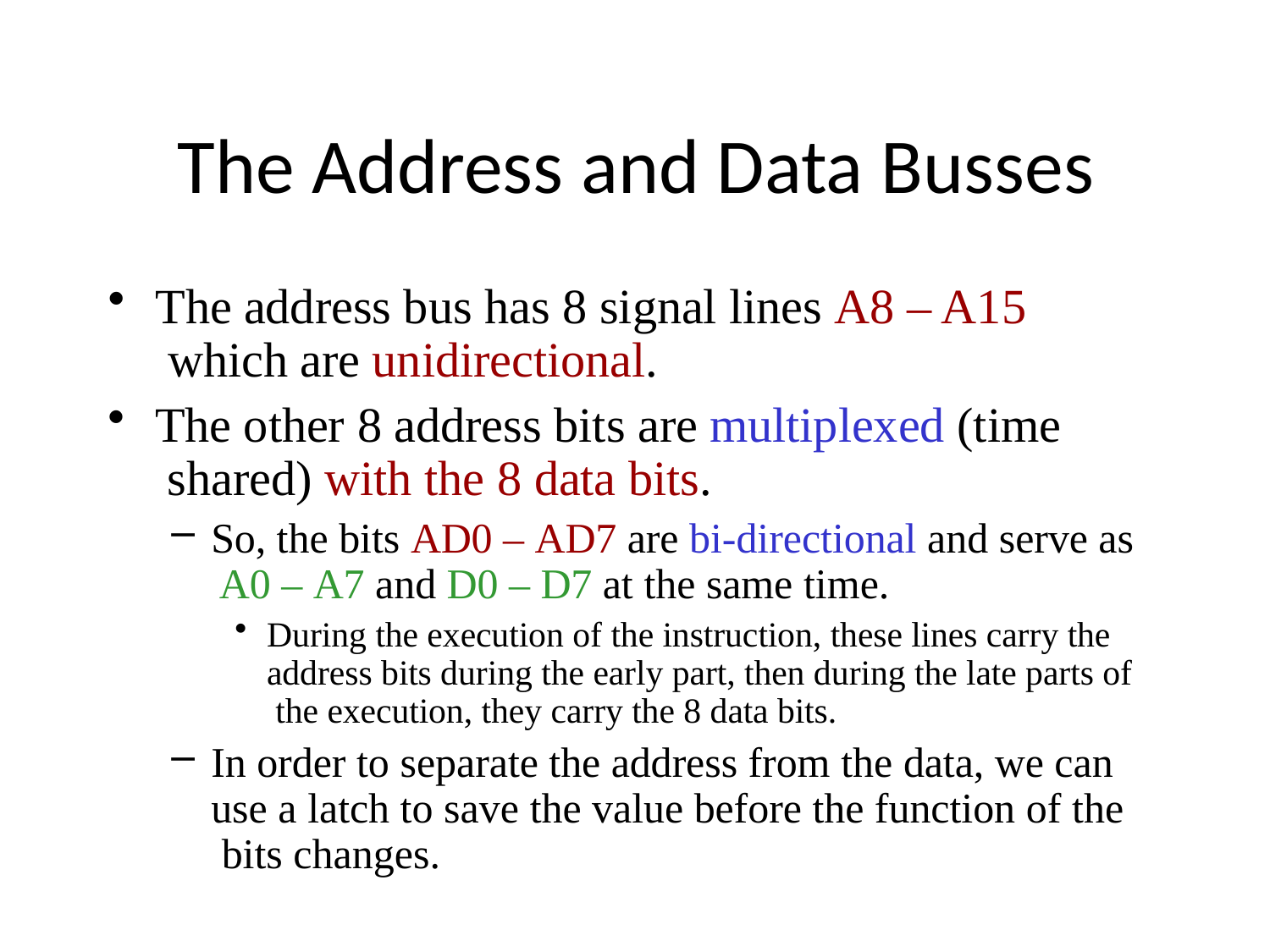

# The Address and Data Busses
The address bus has 8 signal lines A8 – A15  which are unidirectional.
The other 8 address bits are multiplexed (time  shared) with the 8 data bits.
So, the bits AD0 – AD7 are bi-directional and serve as  A0 – A7 and D0 – D7 at the same time.
During the execution of the instruction, these lines carry the  address bits during the early part, then during the late parts of  the execution, they carry the 8 data bits.
In order to separate the address from the data, we can  use a latch to save the value before the function of the  bits changes.